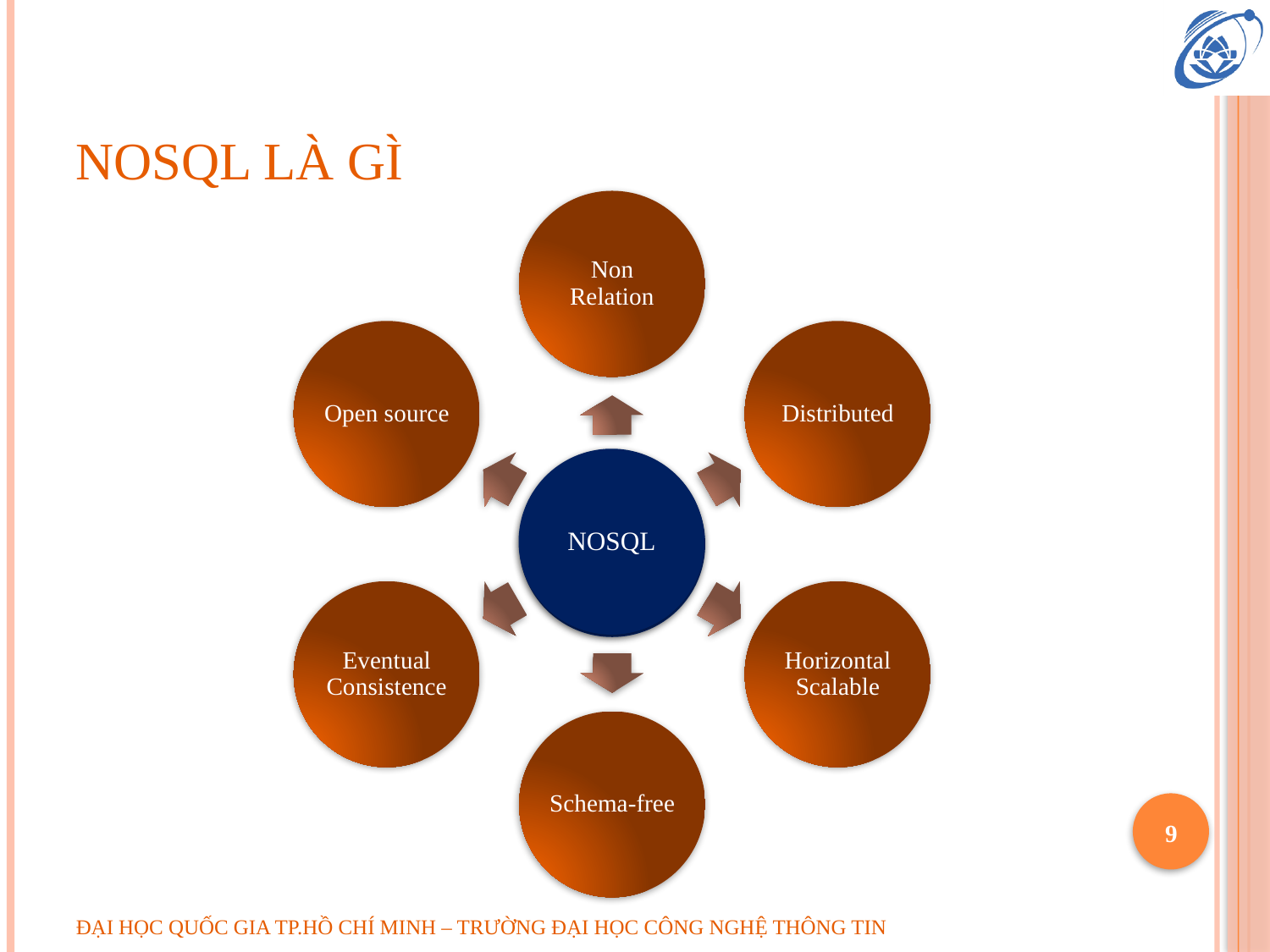

# nosql là gì
Non Relation
Open source
Distributed

NOSQL
RDBMS

Eventual Consistence
Horizontal Scalable

Schema-free
9
ĐẠI HỌC QUỐC GIA TP.HỒ CHÍ MINH – TRƯỜNG ĐẠI HỌC CÔNG NGHỆ THÔNG TIN